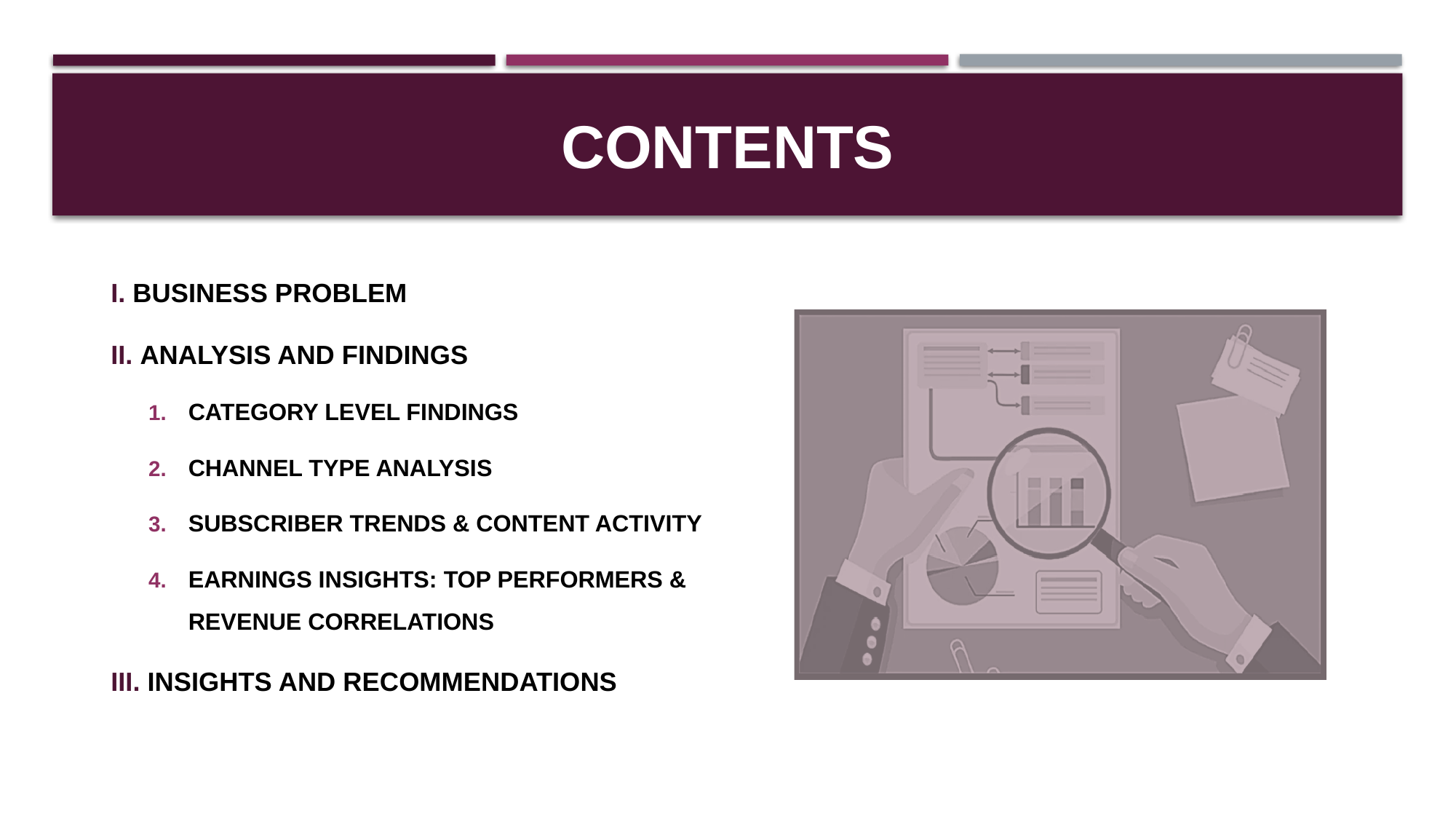

# CONTENTS
I. BUSINESS PROBLEM
II. ANALYSIS AND FINDINGS
CATEGORY LEVEL FINDINGS
CHANNEL TYPE ANALYSIS
SUBSCRIBER TRENDS & CONTENT ACTIVITY
EARNINGS INSIGHTS: TOP PERFORMERS & REVENUE CORRELATIONS
III. INSIGHTS AND RECOMMENDATIONS